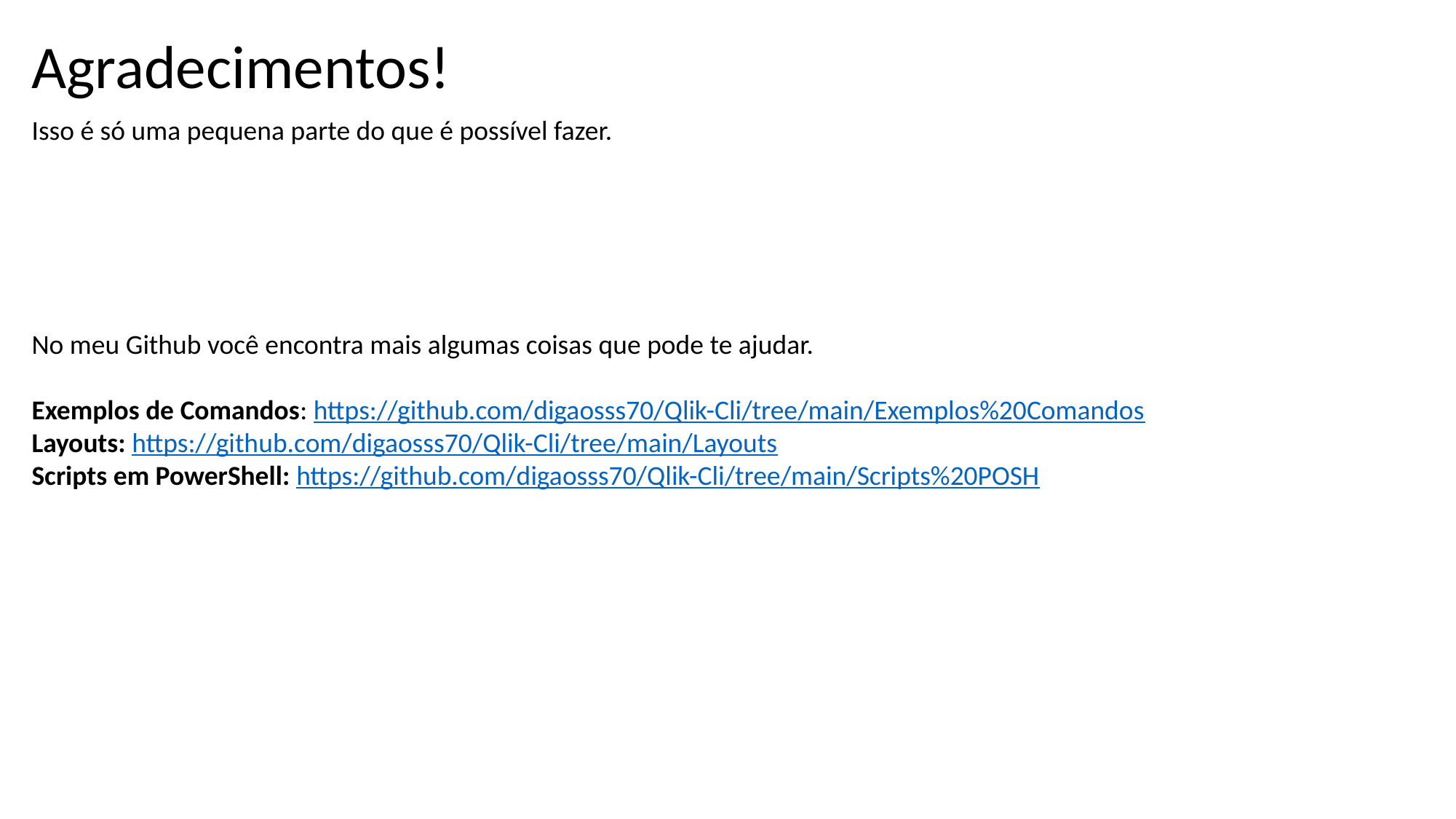

Agradecimentos!
Isso é só uma pequena parte do que é possível fazer.
No meu Github você encontra mais algumas coisas que pode te ajudar.

Exemplos de Comandos: https://github.com/digaosss70/Qlik-Cli/tree/main/Exemplos%20Comandos
Layouts: https://github.com/digaosss70/Qlik-Cli/tree/main/Layouts
Scripts em PowerShell: https://github.com/digaosss70/Qlik-Cli/tree/main/Scripts%20POSH